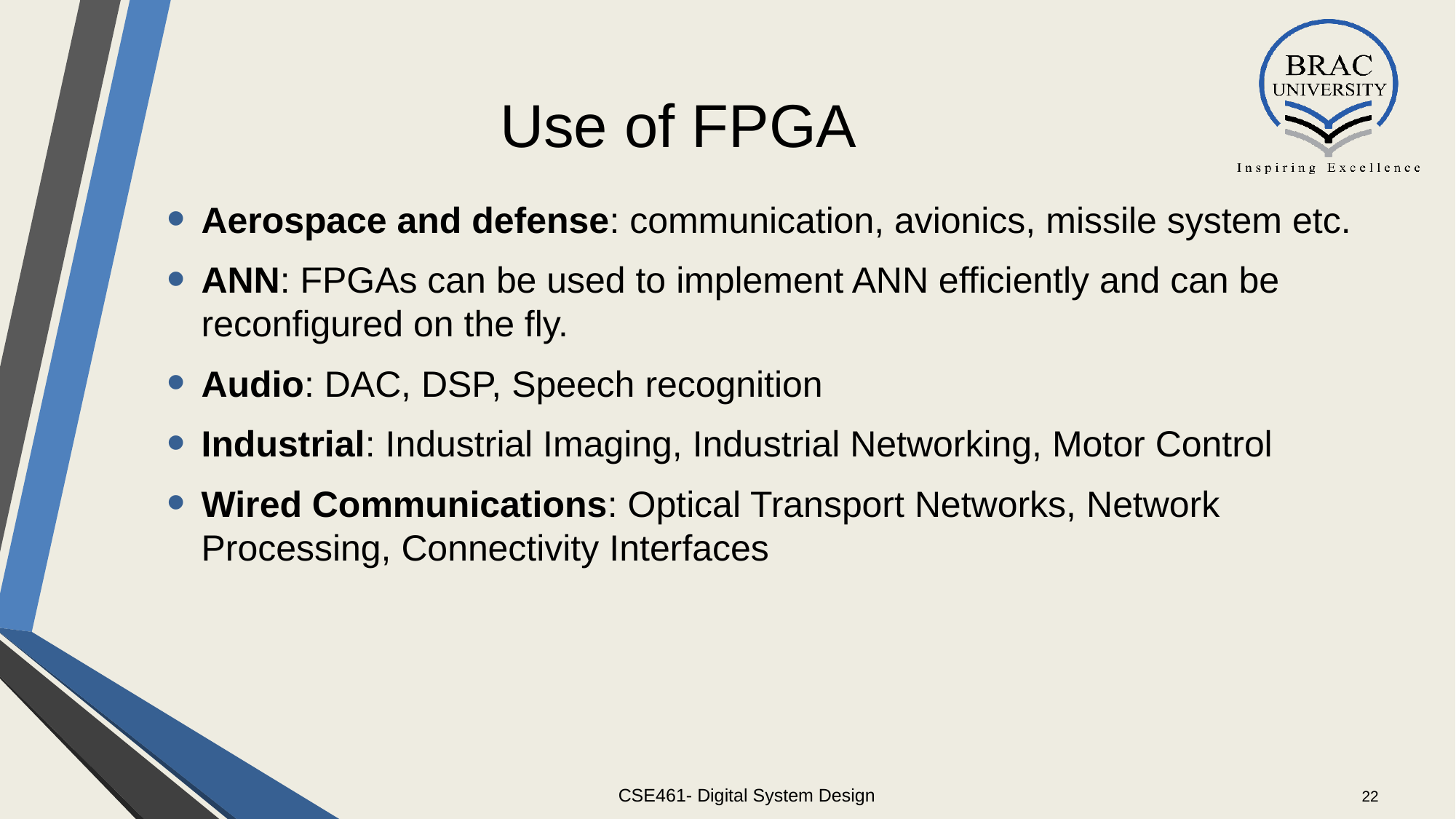

# Use of FPGA
Aerospace and defense: communication, avionics, missile system etc.
ANN: FPGAs can be used to implement ANN efficiently and can be reconfigured on the fly.
Audio: DAC, DSP, Speech recognition
Industrial: Industrial Imaging, Industrial Networking, Motor Control
Wired Communications: Optical Transport Networks, Network Processing, Connectivity Interfaces

CSE461- Digital System Design
22